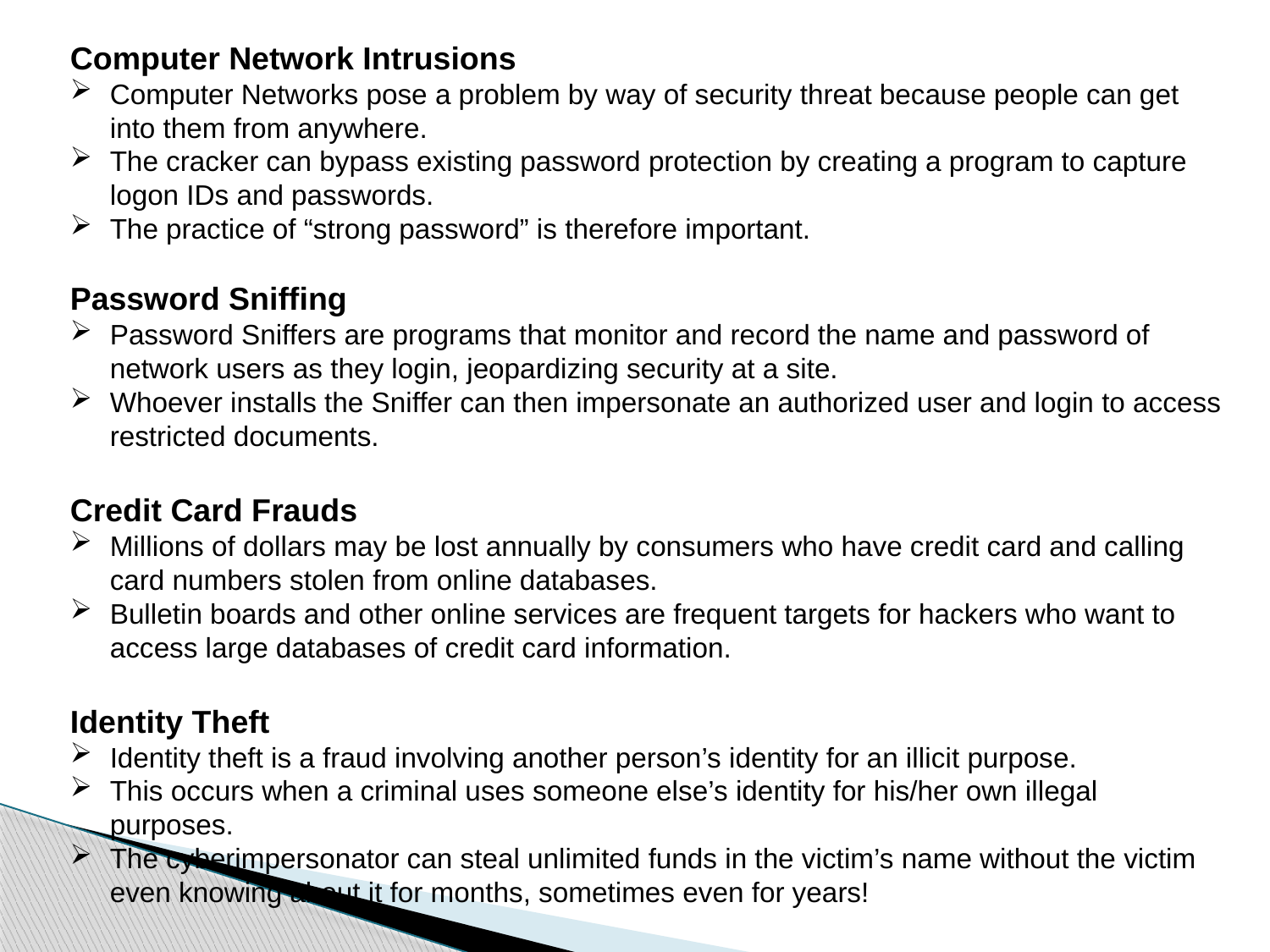

Computer Network Intrusions
Computer Networks pose a problem by way of security threat because people can get into them from anywhere.
The cracker can bypass existing password protection by creating a program to capture logon IDs and passwords.
The practice of “strong password” is therefore important.

Password Sniffing
Password Sniffers are programs that monitor and record the name and password of network users as they login, jeopardizing security at a site.
Whoever installs the Sniffer can then impersonate an authorized user and login to access restricted documents.

Credit Card Frauds
Millions of dollars may be lost annually by consumers who have credit card and calling card numbers stolen from online databases.
Bulletin boards and other online services are frequent targets for hackers who want to access large databases of credit card information.

Identity Theft
Identity theft is a fraud involving another person’s identity for an illicit purpose.
This occurs when a criminal uses someone else’s identity for his/her own illegal purposes.
The cyberimpersonator can steal unlimited funds in the victim’s name without the victim even knowing about it for months, sometimes even for years!